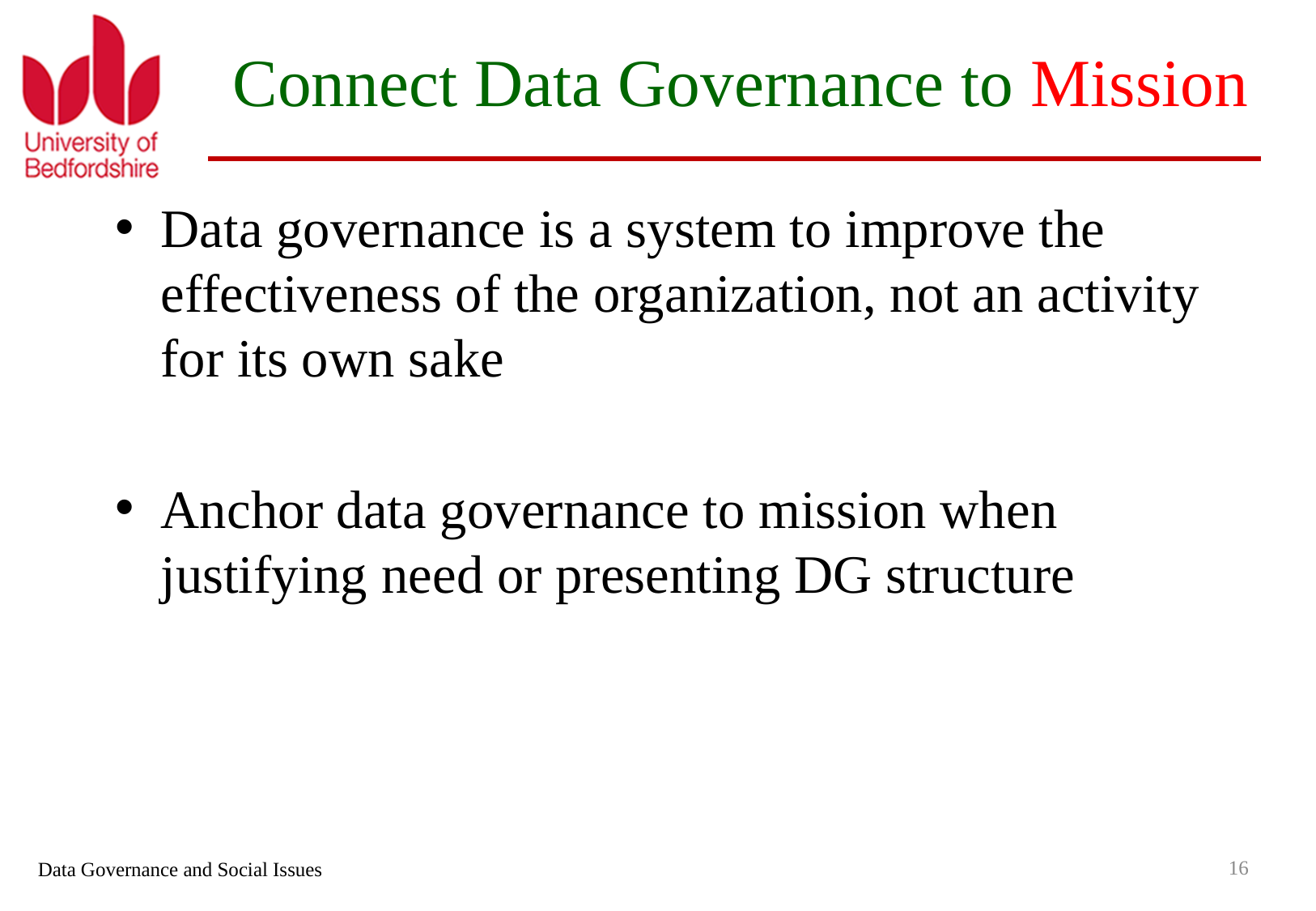

# Connect Data Governance to Mission
Data governance is a system to improve the effectiveness of the organization, not an activity for its own sake

Anchor data governance to mission when justifying need or presenting DG structure

16
Data Governance and Social Issues